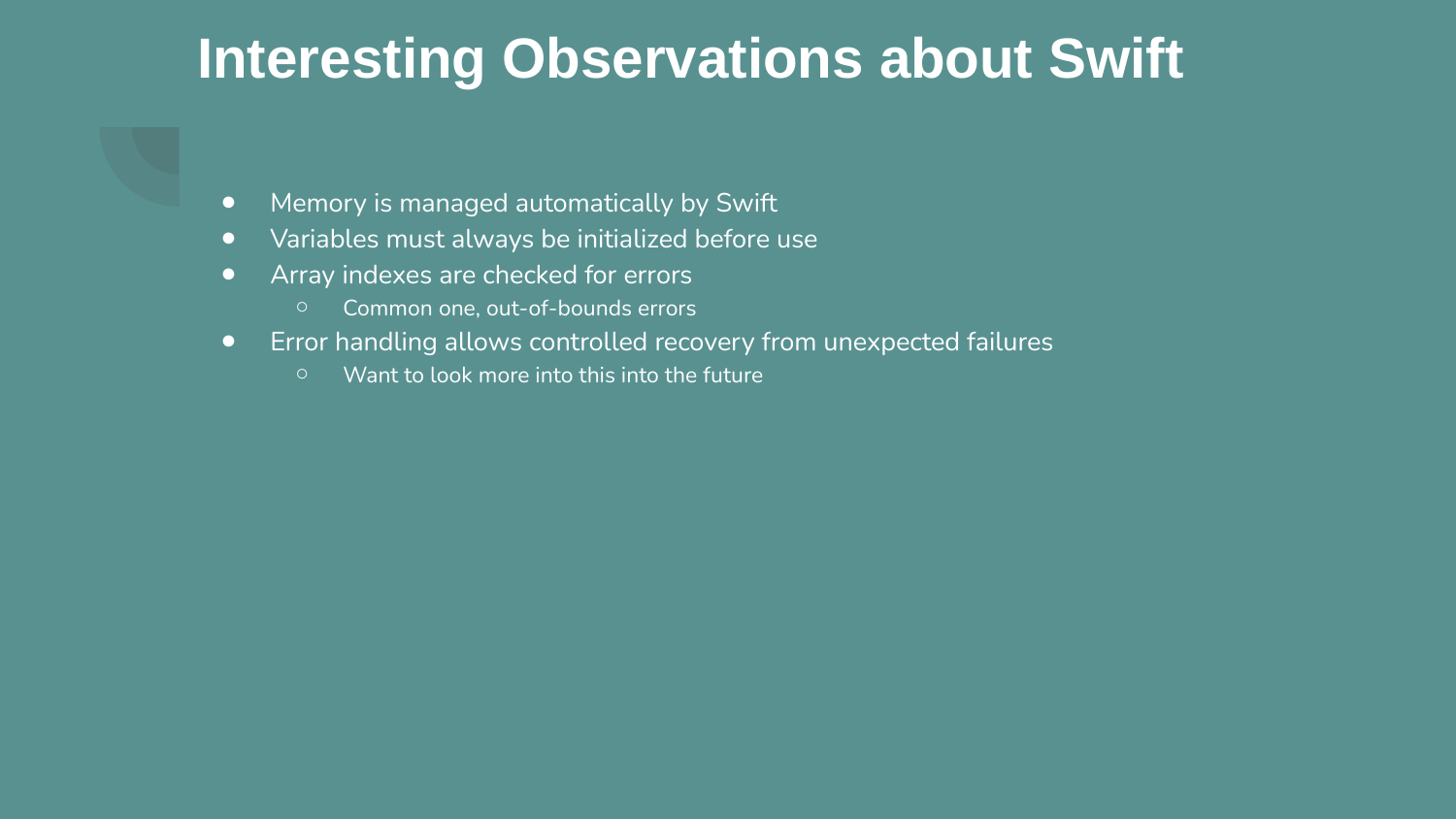

# Interesting Observations about Swift
Memory is managed automatically by Swift
Variables must always be initialized before use
Array indexes are checked for errors
Common one, out-of-bounds errors
Error handling allows controlled recovery from unexpected failures
Want to look more into this into the future